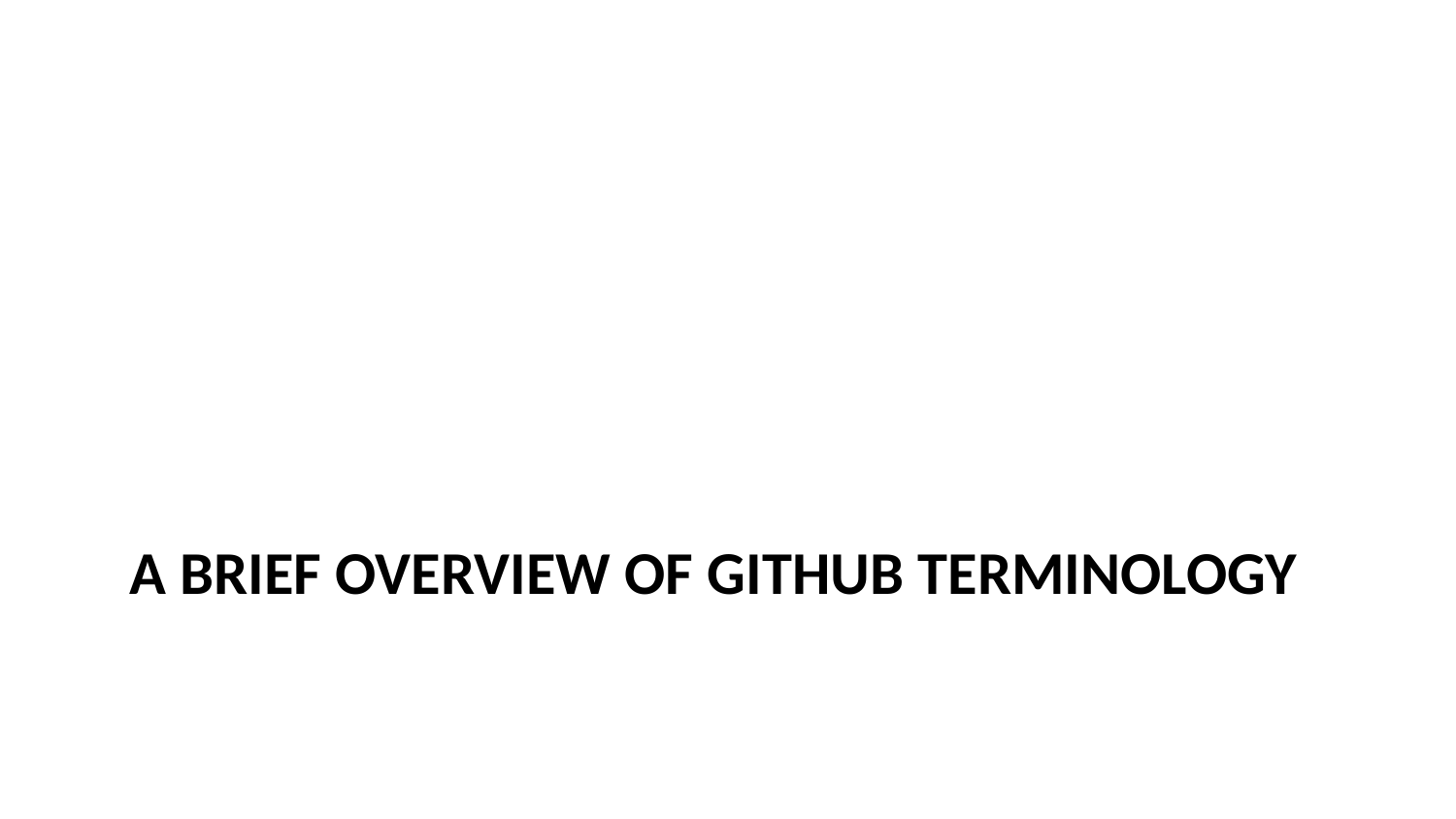

# A brief overview of GitHub terminology